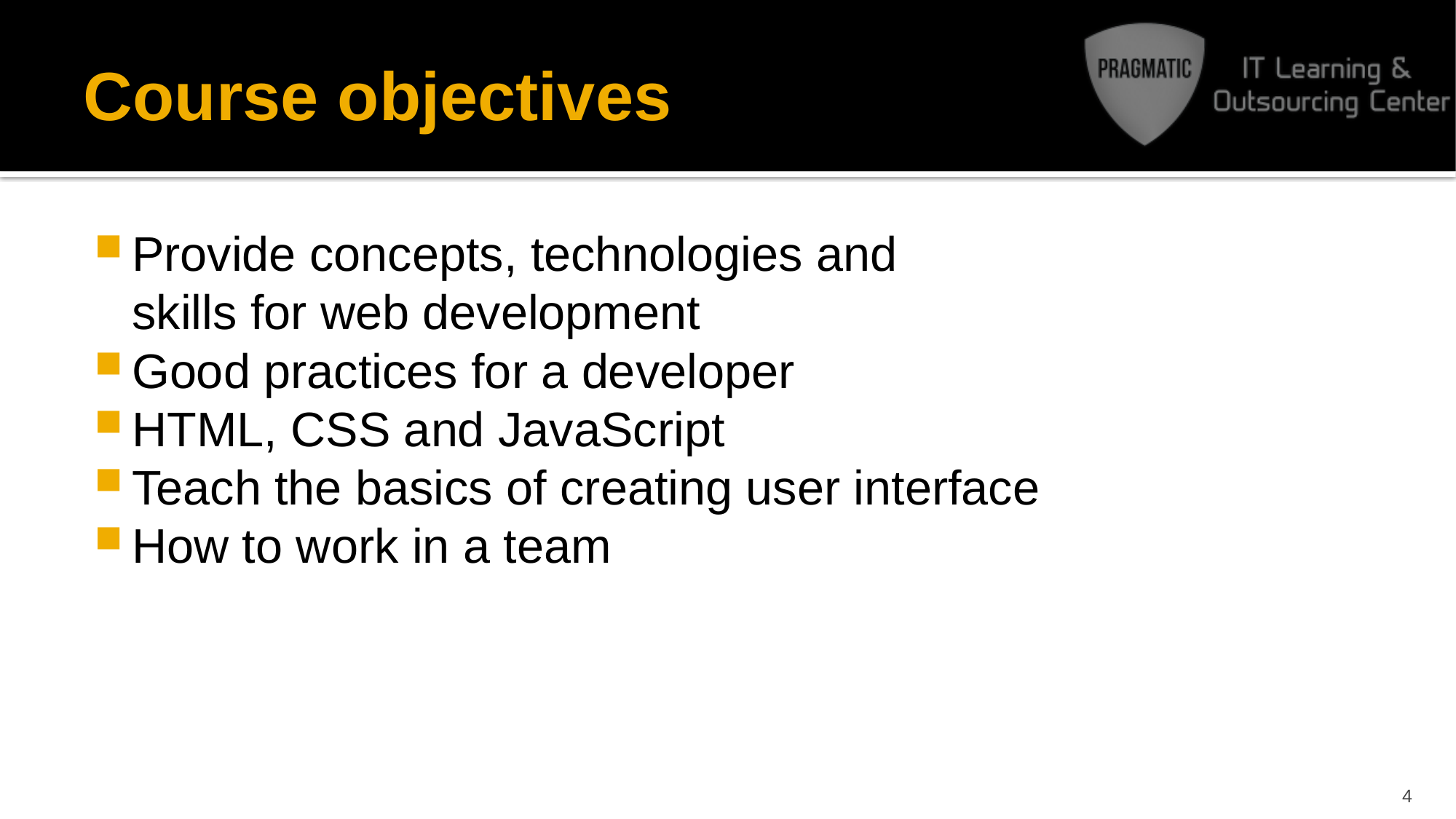

# Course objectives
Provide concepts, technologies and
skills for web development
Good practices for a developer
HTML, CSS and JavaScript
Teach the basics of creating user interface
How to work in a team

4